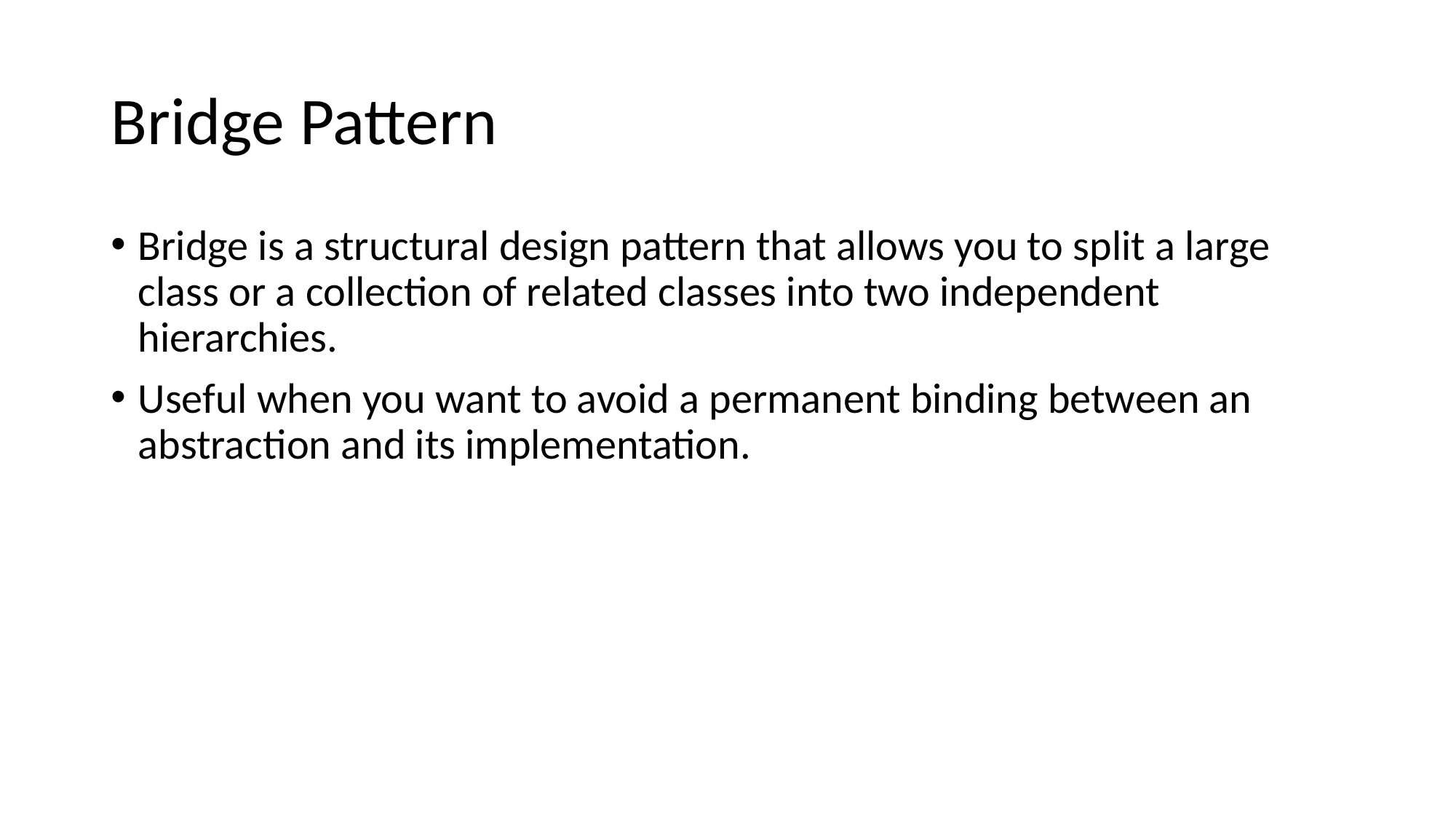

# Bridge Pattern
Bridge is a structural design pattern that allows you to split a large class or a collection of related classes into two independent hierarchies.
Useful when you want to avoid a permanent binding between an abstraction and its implementation.